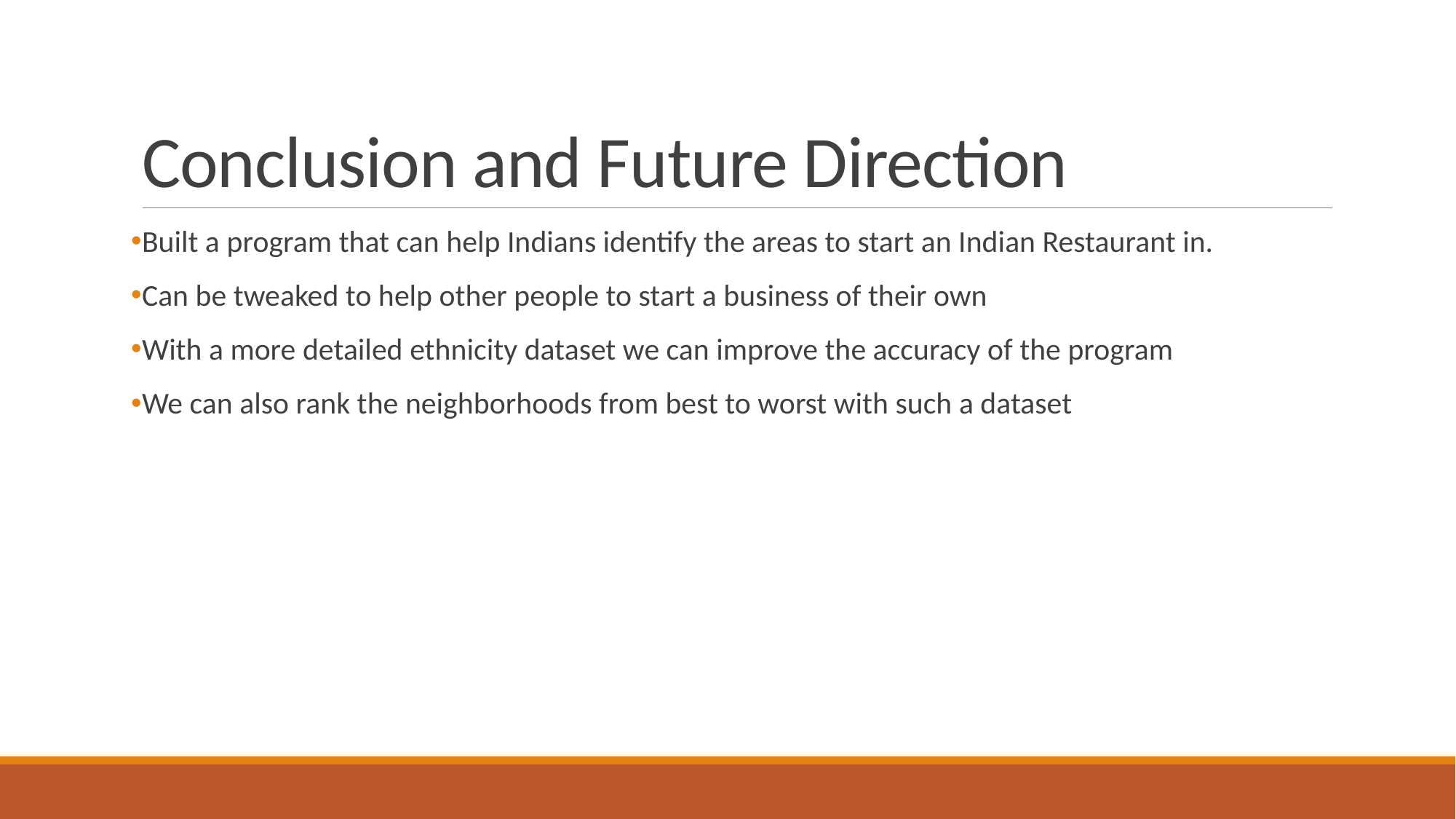

# Conclusion and Future Direction
Built a program that can help Indians identify the areas to start an Indian Restaurant in.
Can be tweaked to help other people to start a business of their own
With a more detailed ethnicity dataset we can improve the accuracy of the program
We can also rank the neighborhoods from best to worst with such a dataset